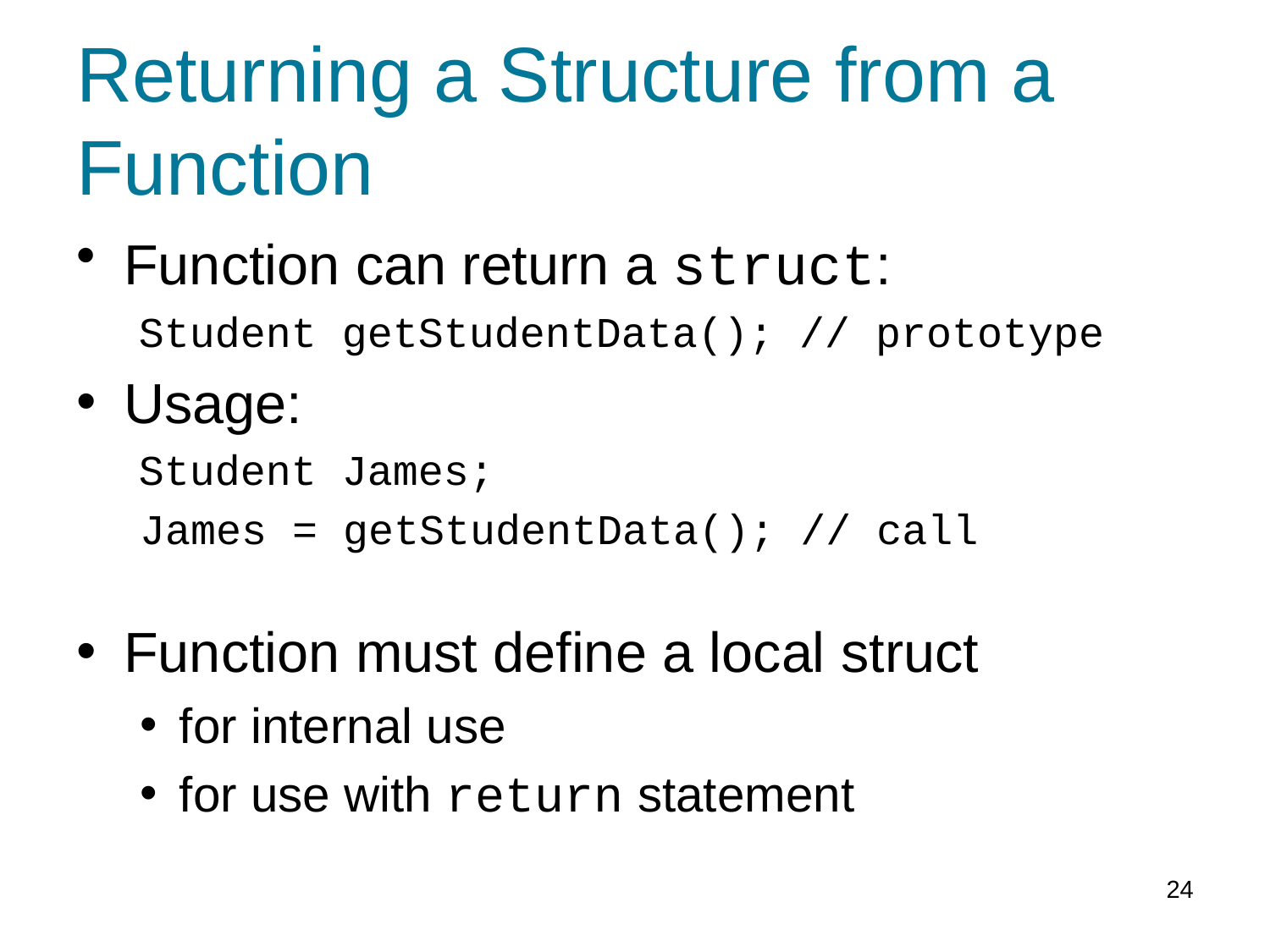

# Returning a Structure from a Function
Function can return a struct:
Student getStudentData(); // prototype
Usage:
Student James;
James = getStudentData(); // call
Function must define a local struct
for internal use
for use with return statement
24